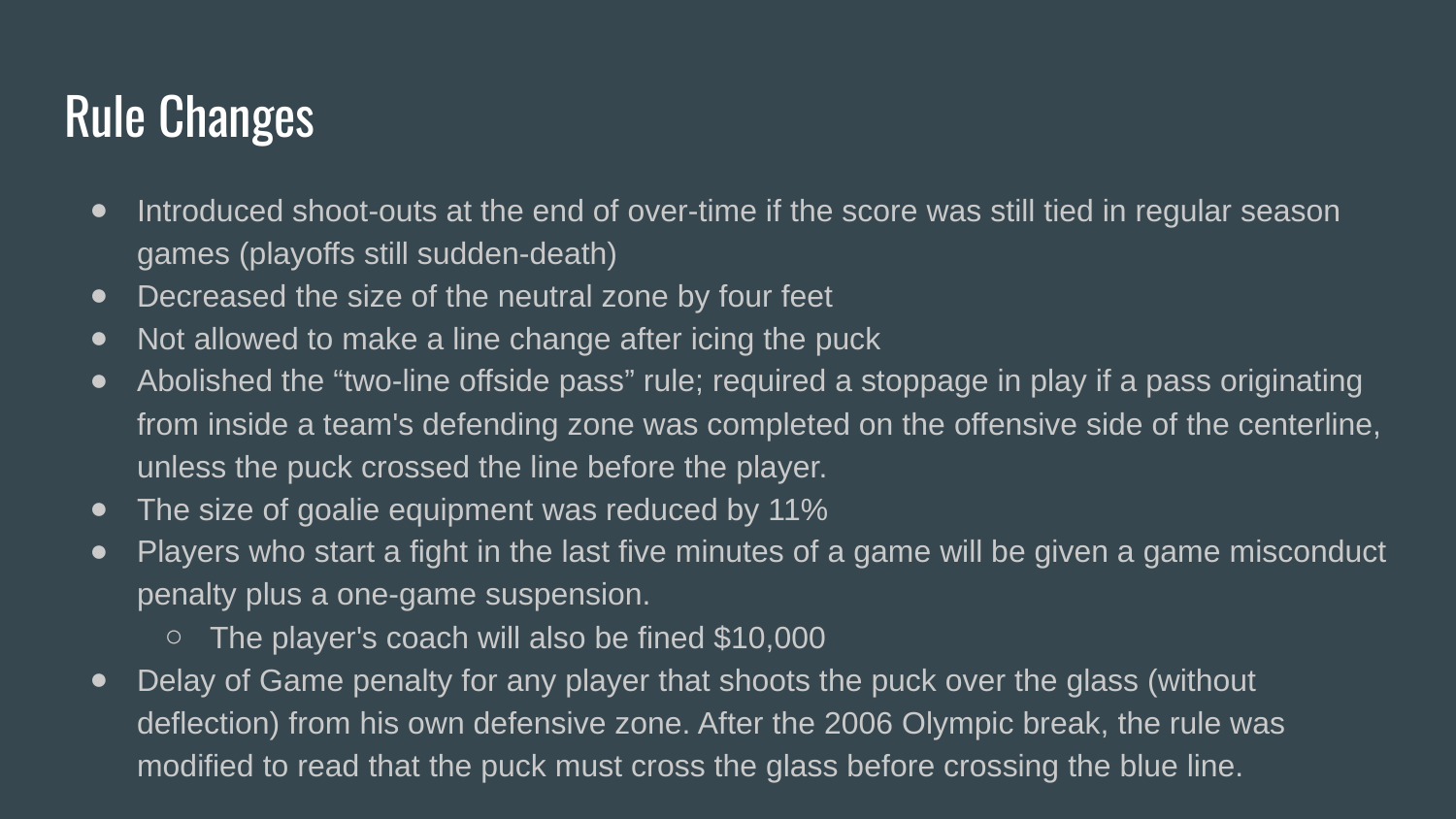

# Rule Changes
Introduced shoot-outs at the end of over-time if the score was still tied in regular season games (playoffs still sudden-death)
Decreased the size of the neutral zone by four feet
Not allowed to make a line change after icing the puck
Abolished the “two-line offside pass” rule; required a stoppage in play if a pass originating from inside a team's defending zone was completed on the offensive side of the centerline, unless the puck crossed the line before the player.
The size of goalie equipment was reduced by 11%
Players who start a fight in the last five minutes of a game will be given a game misconduct penalty plus a one-game suspension.
The player's coach will also be fined $10,000
Delay of Game penalty for any player that shoots the puck over the glass (without deflection) from his own defensive zone. After the 2006 Olympic break, the rule was modified to read that the puck must cross the glass before crossing the blue line.